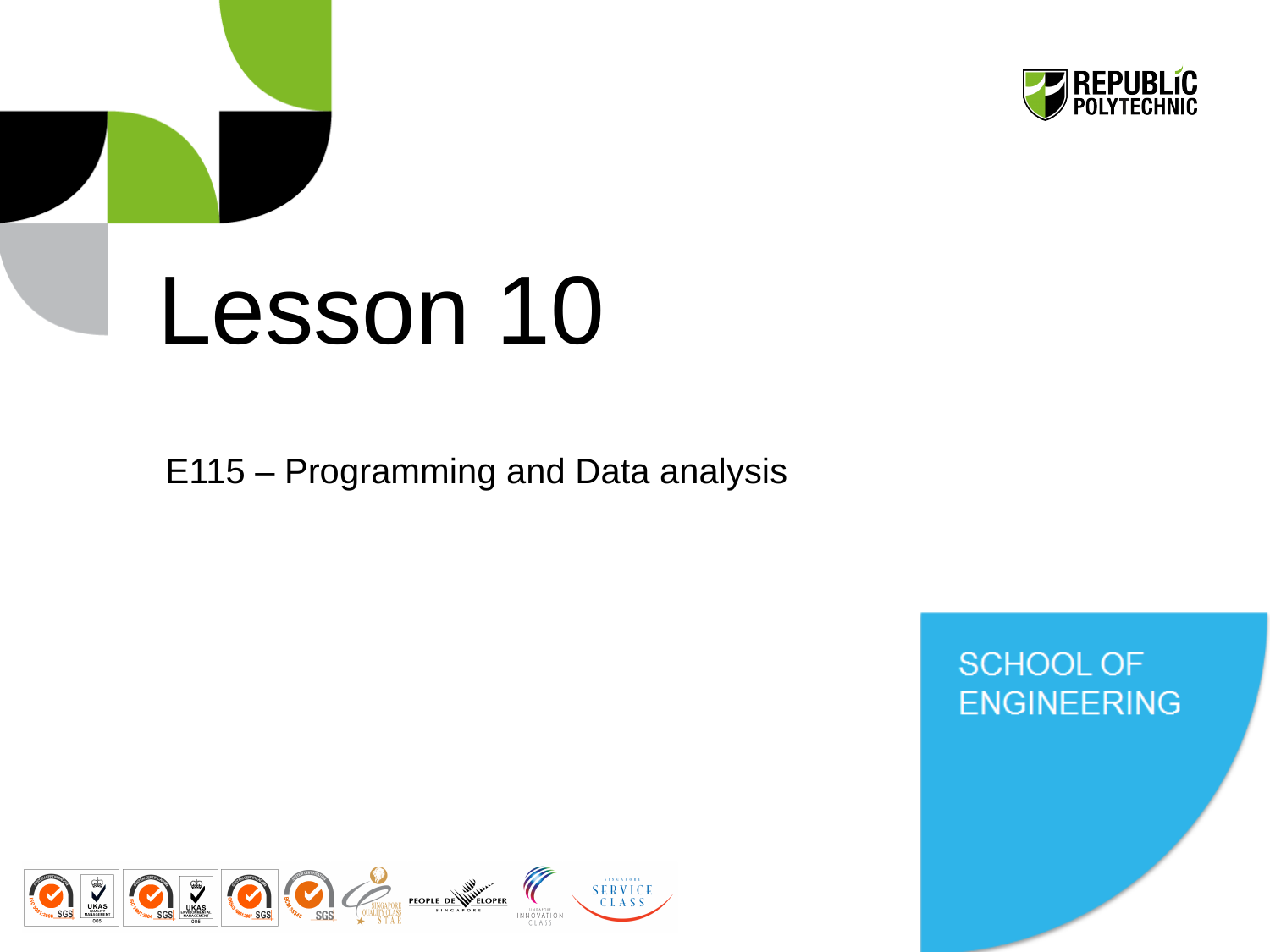

# Lesson 10
E115 – Programming and Data analysis